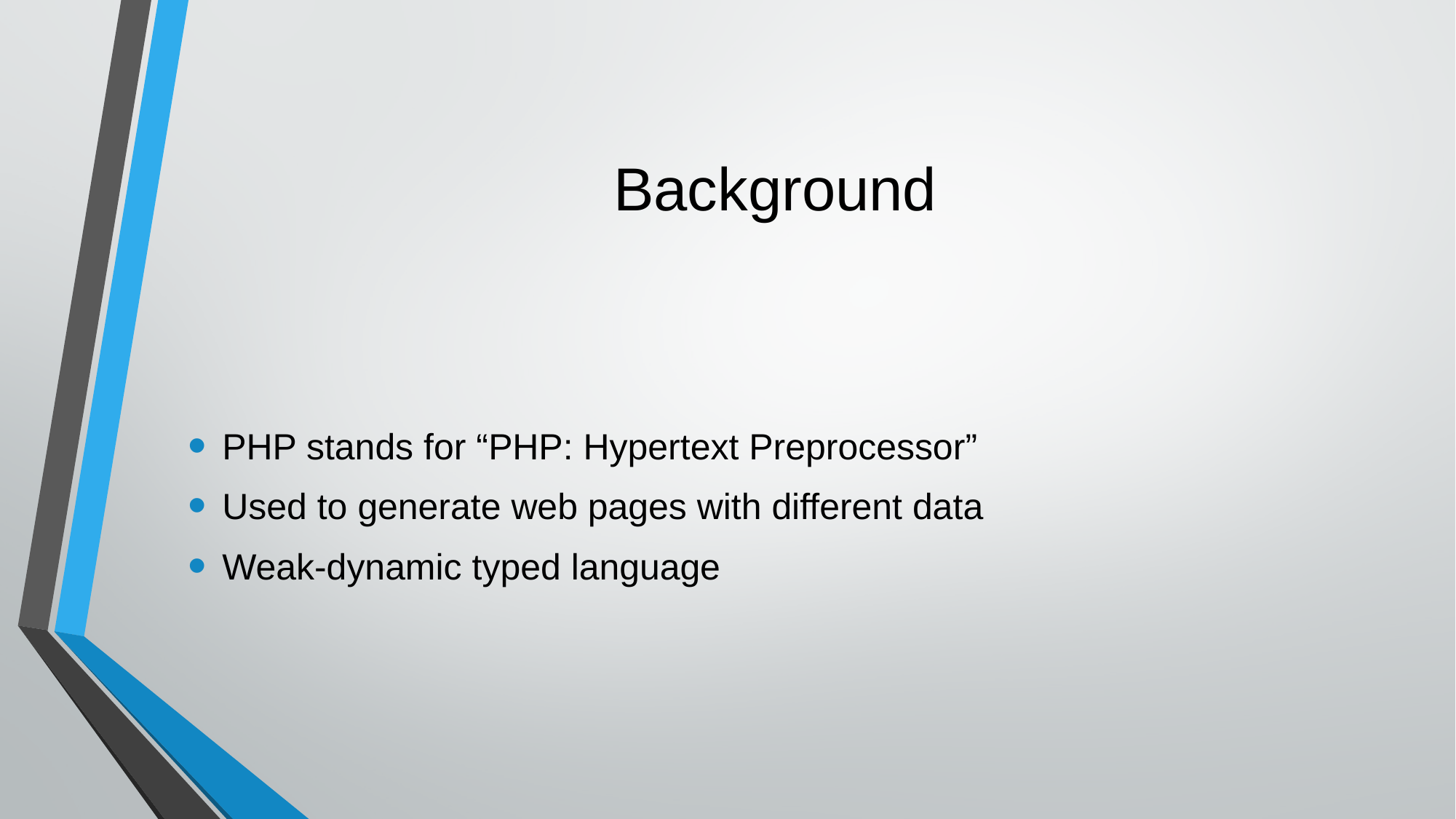

# Background
PHP stands for “PHP: Hypertext Preprocessor”
Used to generate web pages with different data
Weak-dynamic typed language